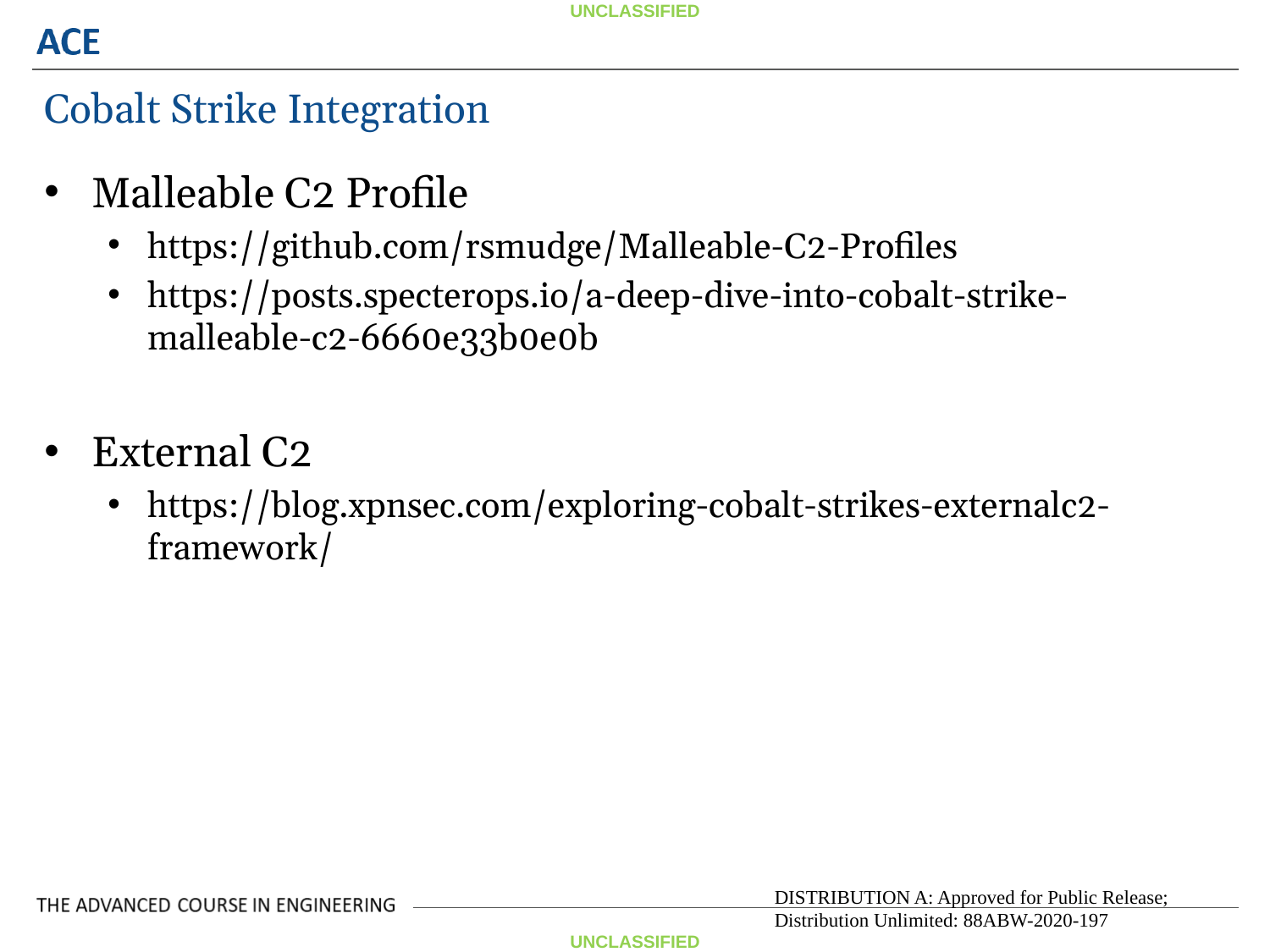

Cobalt Strike Integration
Malleable C2 Profile
https://github.com/rsmudge/Malleable-C2-Profiles
https://posts.specterops.io/a-deep-dive-into-cobalt-strike-malleable-c2-6660e33b0e0b

External C2
https://blog.xpnsec.com/exploring-cobalt-strikes-externalc2-framework/